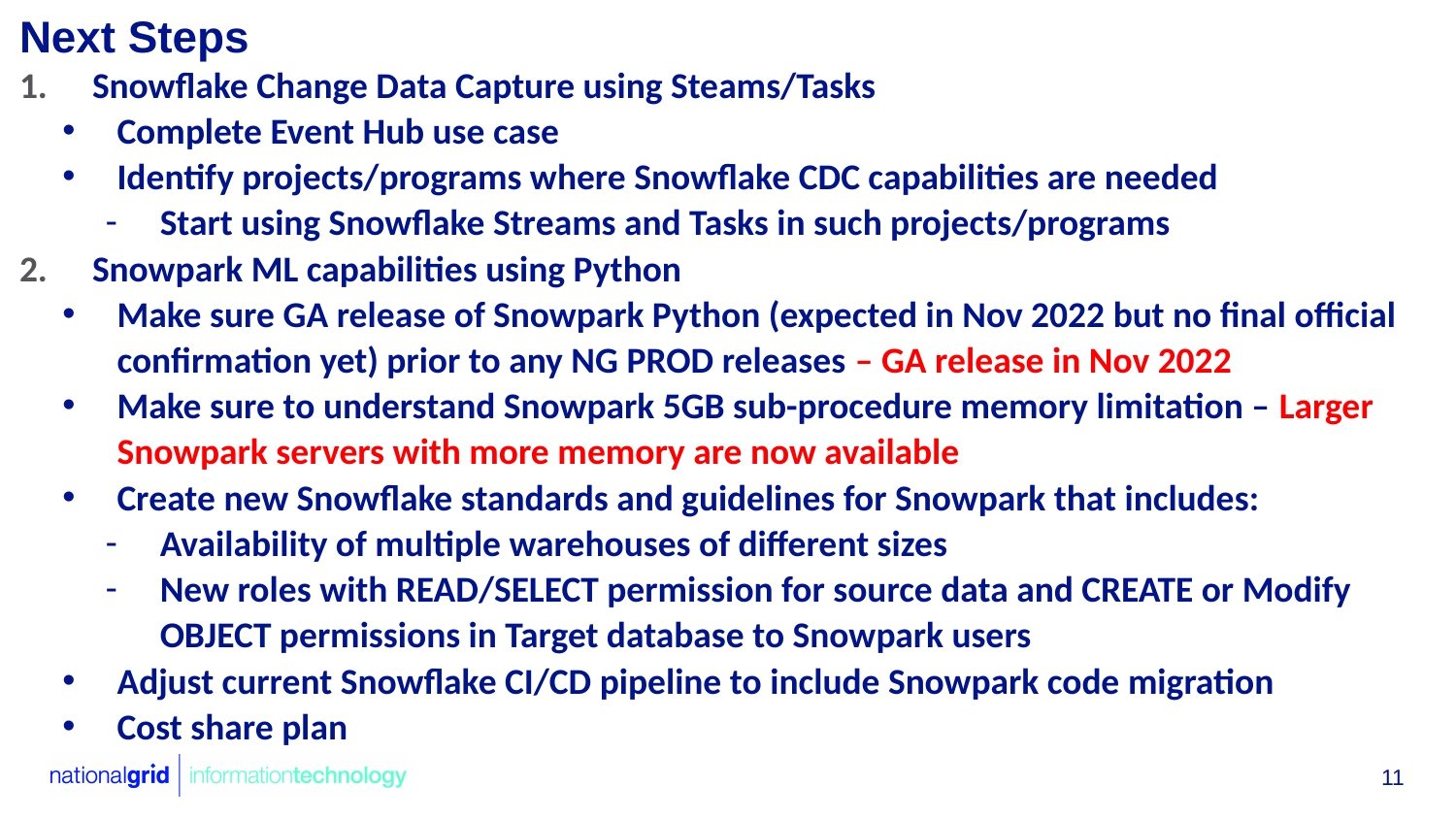

# Next Steps
Snowflake Change Data Capture using Steams/Tasks
Complete Event Hub use case
Identify projects/programs where Snowflake CDC capabilities are needed
Start using Snowflake Streams and Tasks in such projects/programs
Snowpark ML capabilities using Python
Make sure GA release of Snowpark Python (expected in Nov 2022 but no final official confirmation yet) prior to any NG PROD releases – GA release in Nov 2022
Make sure to understand Snowpark 5GB sub-procedure memory limitation – Larger Snowpark servers with more memory are now available
Create new Snowflake standards and guidelines for Snowpark that includes:
Availability of multiple warehouses of different sizes
New roles with READ/SELECT permission for source data and CREATE or Modify OBJECT permissions in Target database to Snowpark users
Adjust current Snowflake CI/CD pipeline to include Snowpark code migration
Cost share plan